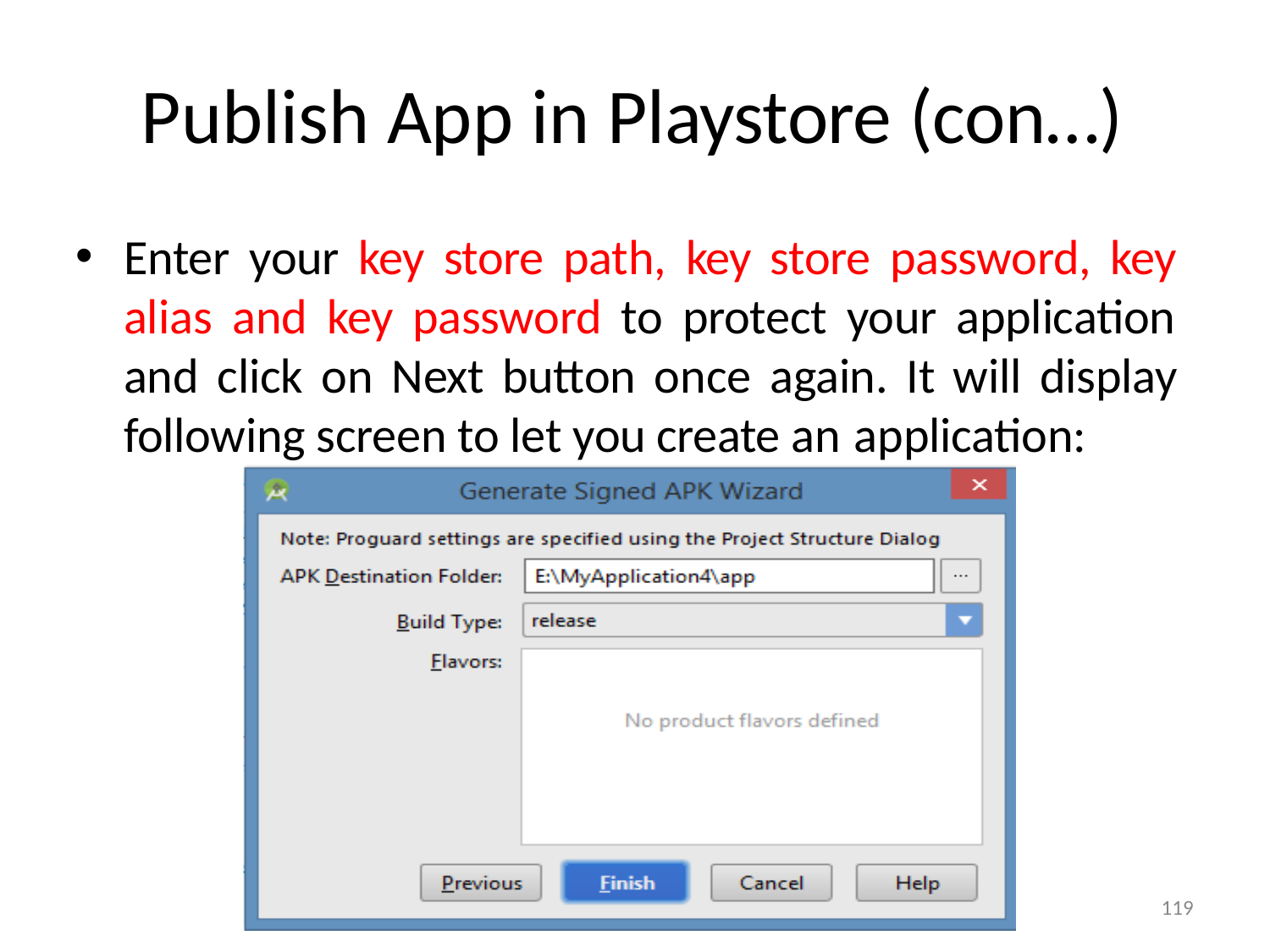

# Publish App in Playstore (con…)
Enter your key store path, key store password, key  alias and key password to protect your application  and click on Next button once again. It will display  following screen to let you create an application:

119